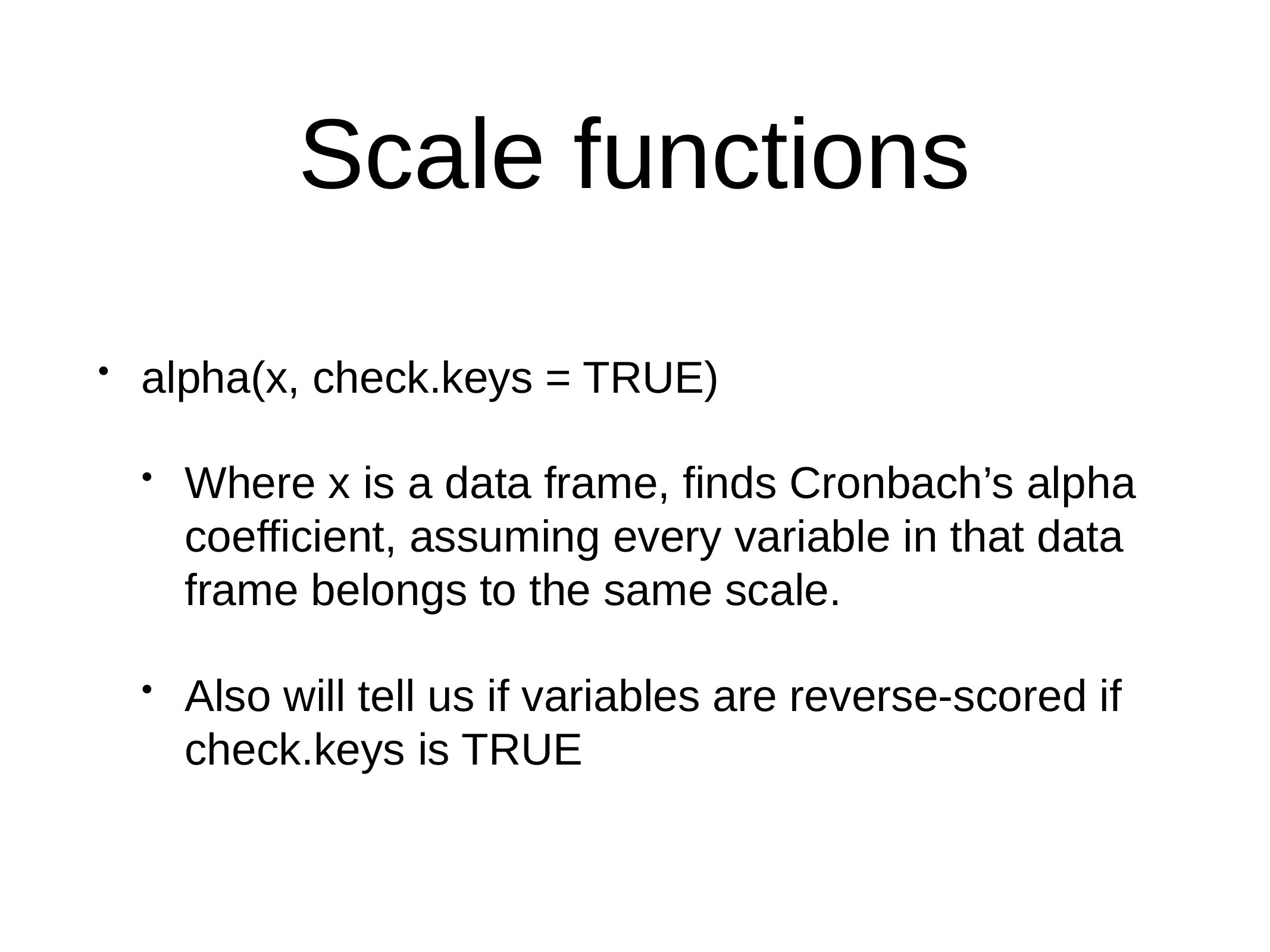

# Scale functions
alpha(x, check.keys = TRUE)
Where x is a data frame, finds Cronbach’s alpha coefficient, assuming every variable in that data frame belongs to the same scale.
Also will tell us if variables are reverse-scored if check.keys is TRUE